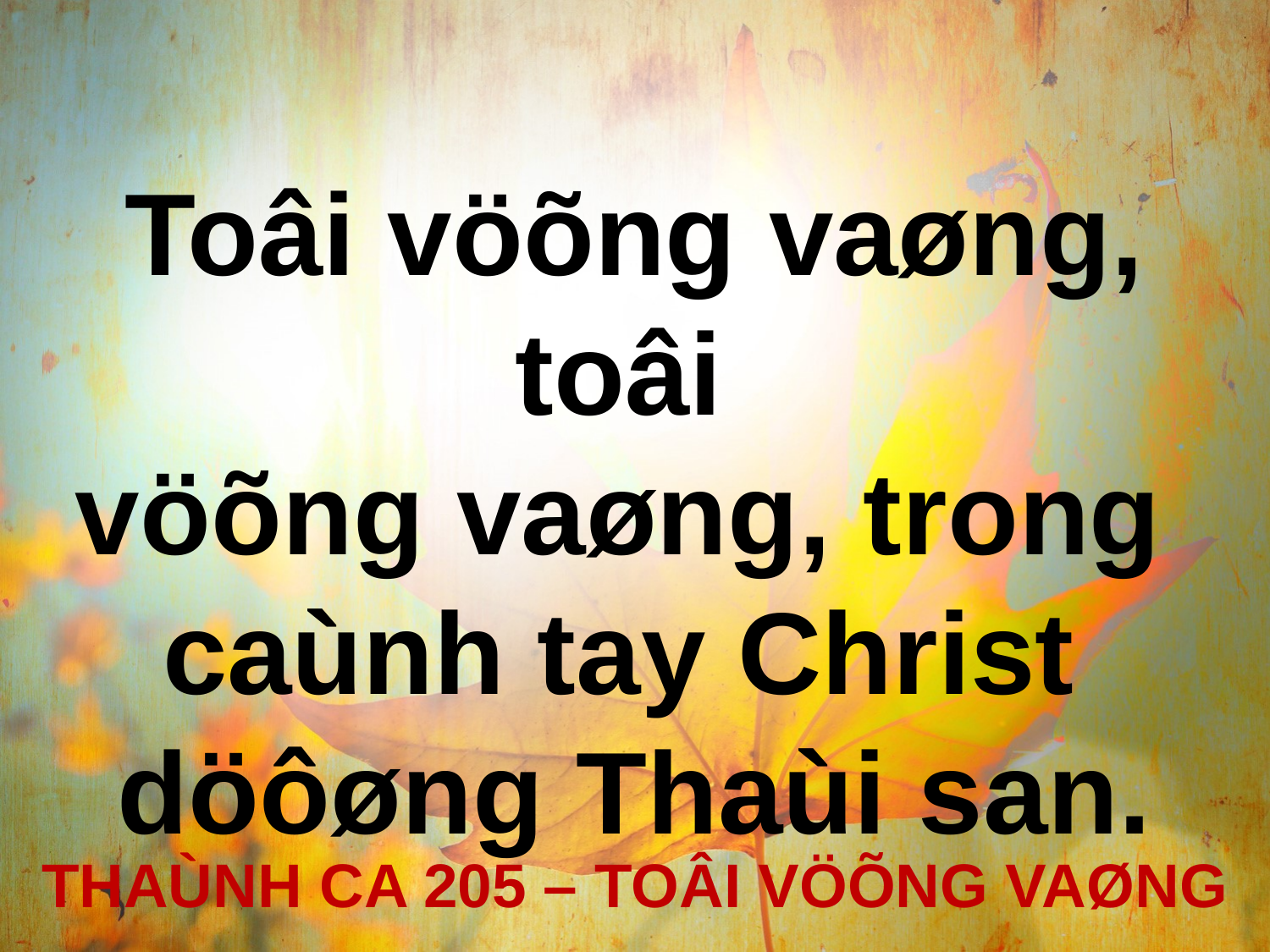

Toâi vöõng vaøng, toâi
vöõng vaøng, trong
caùnh tay Christ
döôøng Thaùi san.
THAÙNH CA 205 – TOÂI VÖÕNG VAØNG